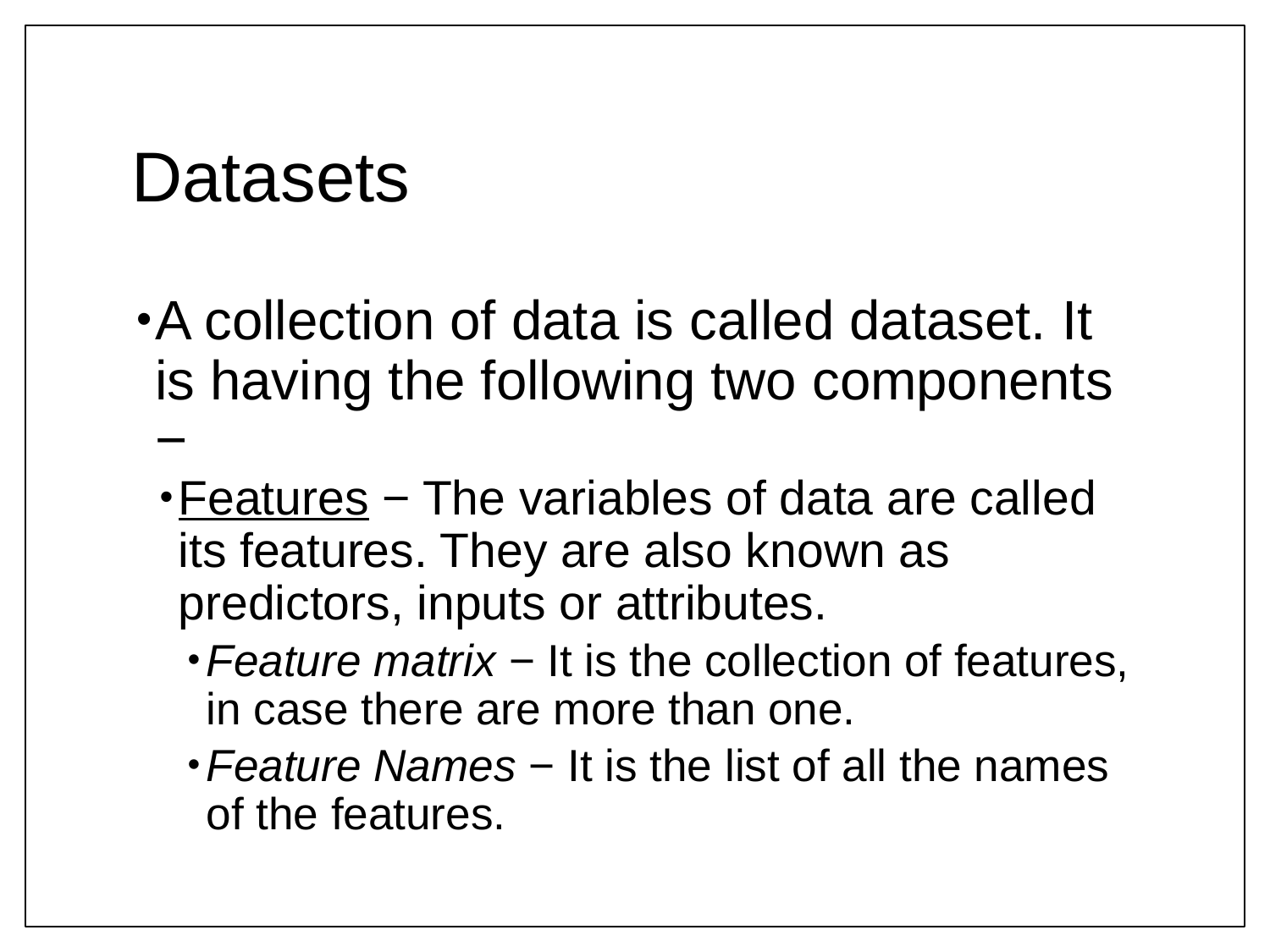

# Datasets
A collection of data is called dataset. It is having the following two components −
Features − The variables of data are called its features. They are also known as predictors, inputs or attributes.
Feature matrix − It is the collection of features, in case there are more than one.
Feature Names − It is the list of all the names of the features.